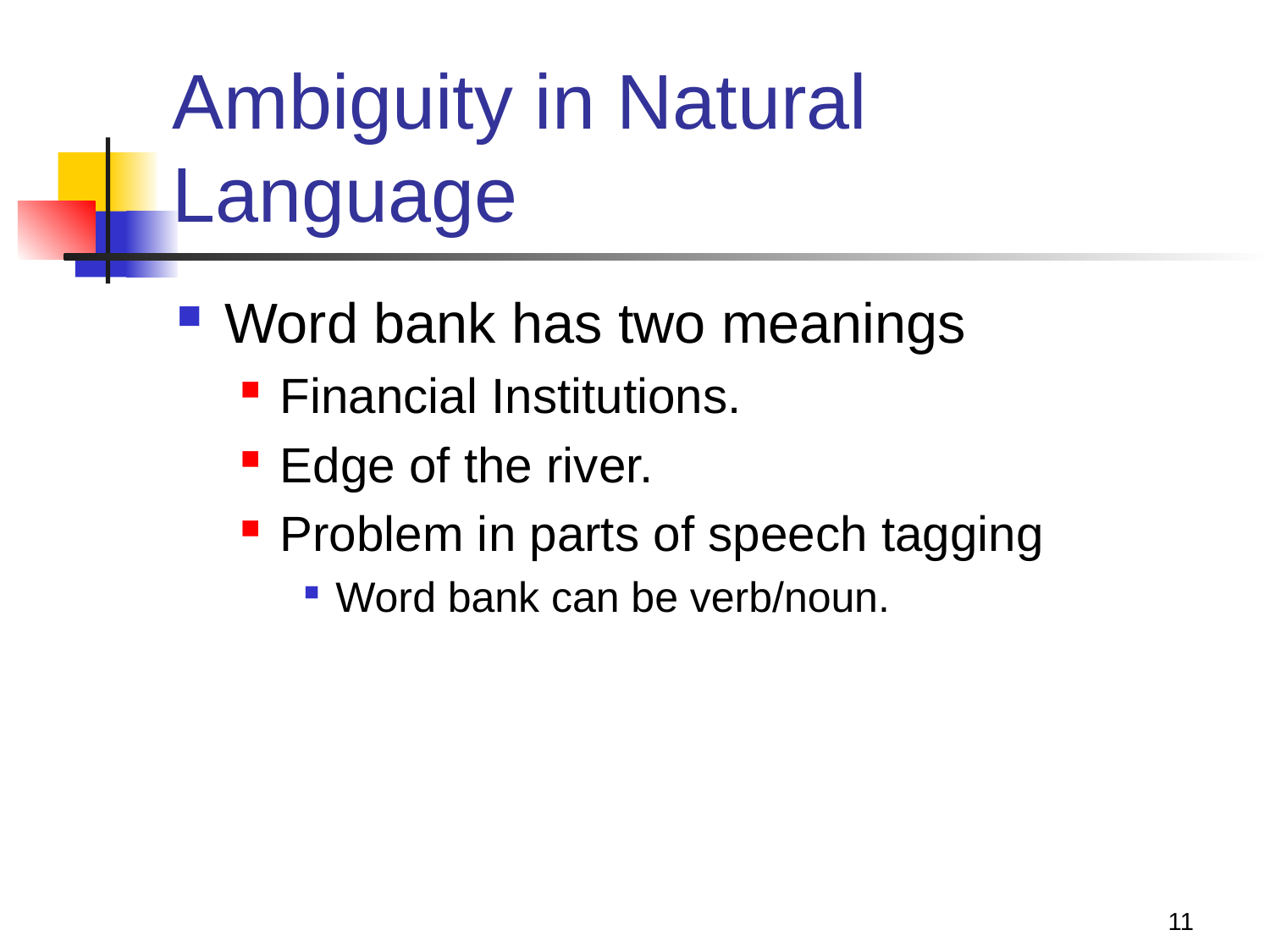

# Ambiguity in Natural Language
Word bank has two meanings
Financial Institutions.
Edge of the river.
Problem in parts of speech tagging
Word bank can be verb/noun.
11